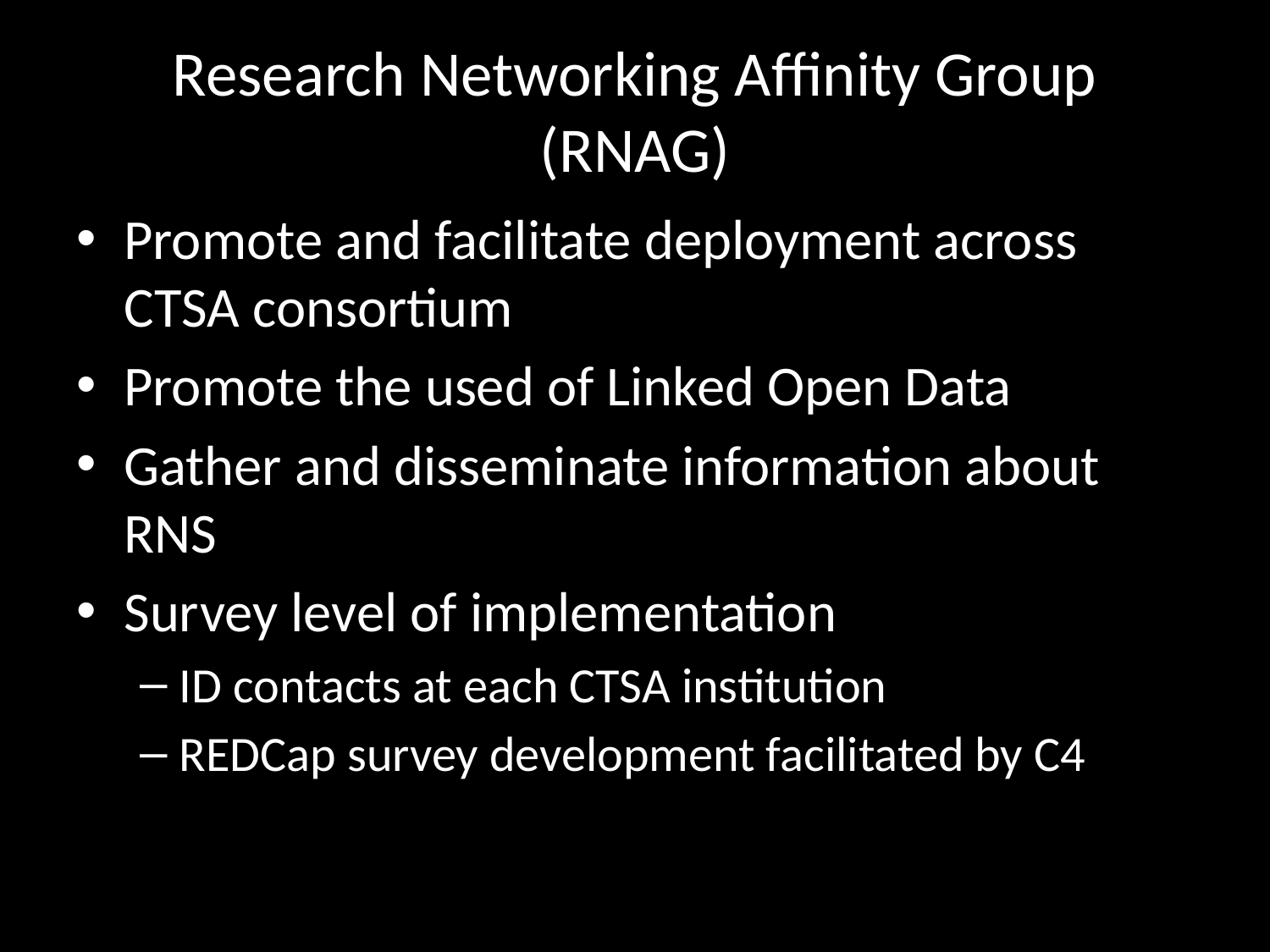

# Research Networking Affinity Group (RNAG)
Promote and facilitate deployment across CTSA consortium
Promote the used of Linked Open Data
Gather and disseminate information about RNS
Survey level of implementation
ID contacts at each CTSA institution
REDCap survey development facilitated by C4